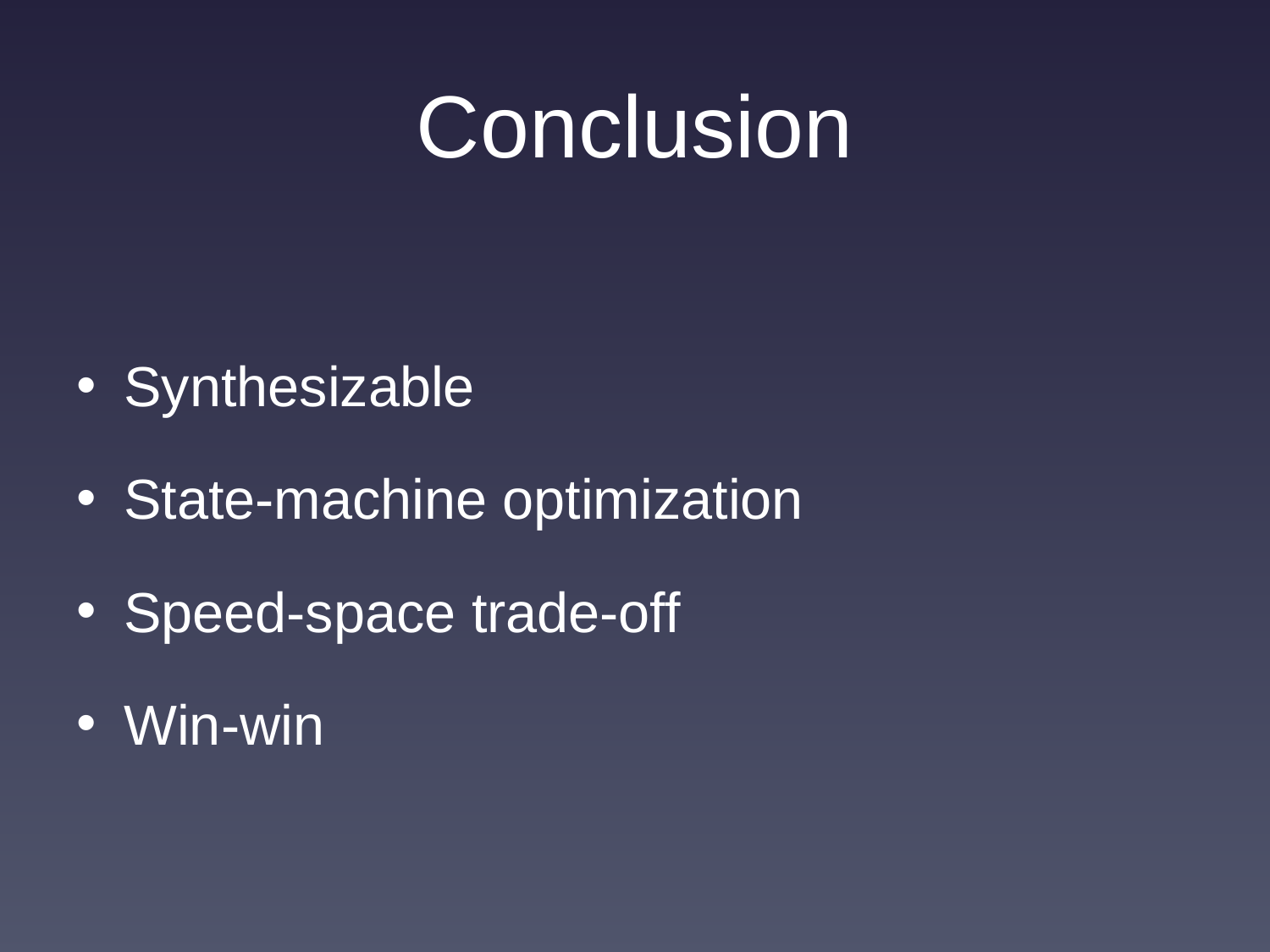

# Conclusion
Synthesizable
State-machine optimization
Speed-space trade-off
Win-win